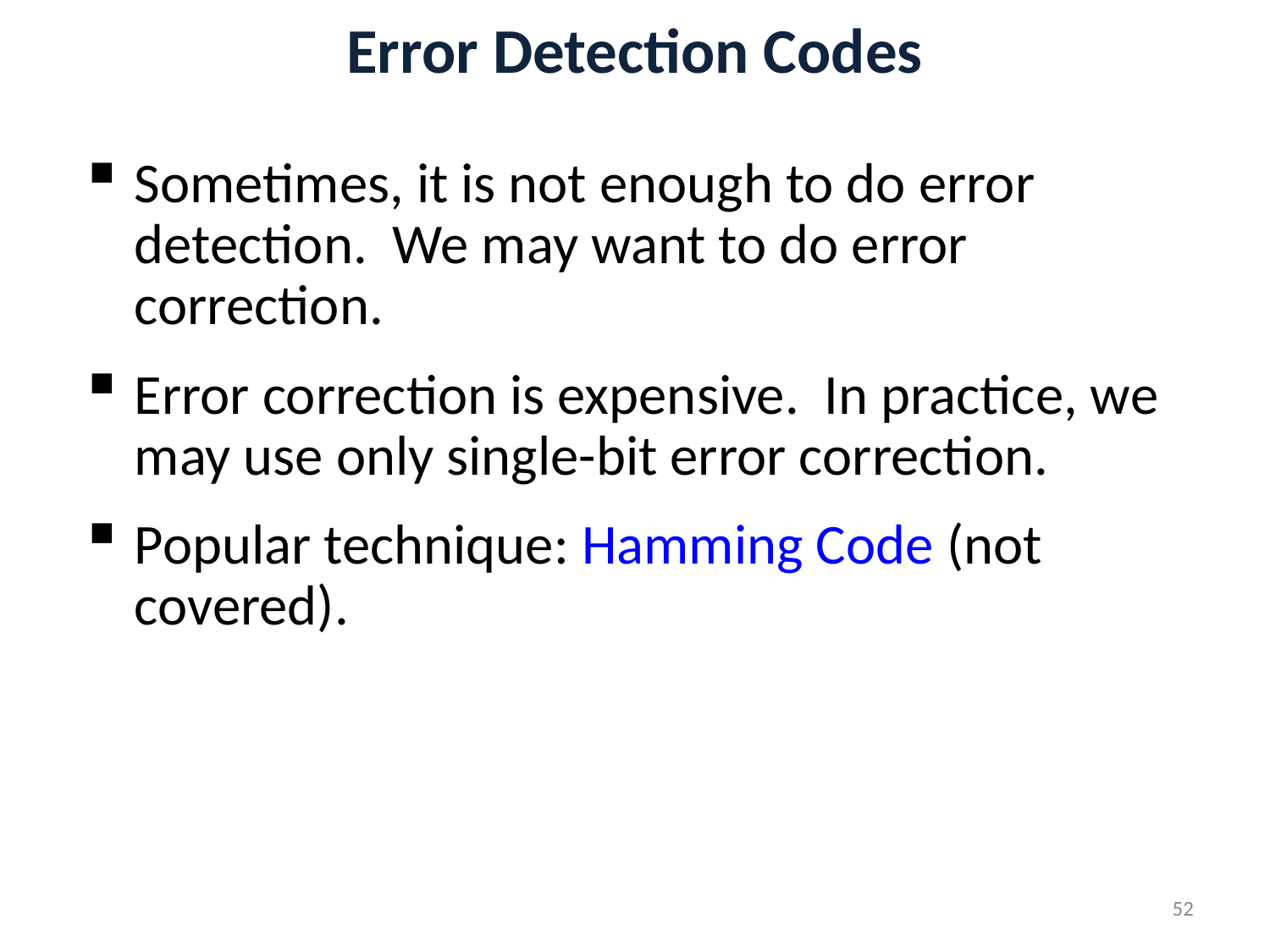

# Error Detection Codes
Sometimes, it is not enough to do error detection.  We may want to do error correction.
Error correction is expensive.  In practice, we may use only single-bit error correction.
Popular technique: Hamming Code (not covered).

52